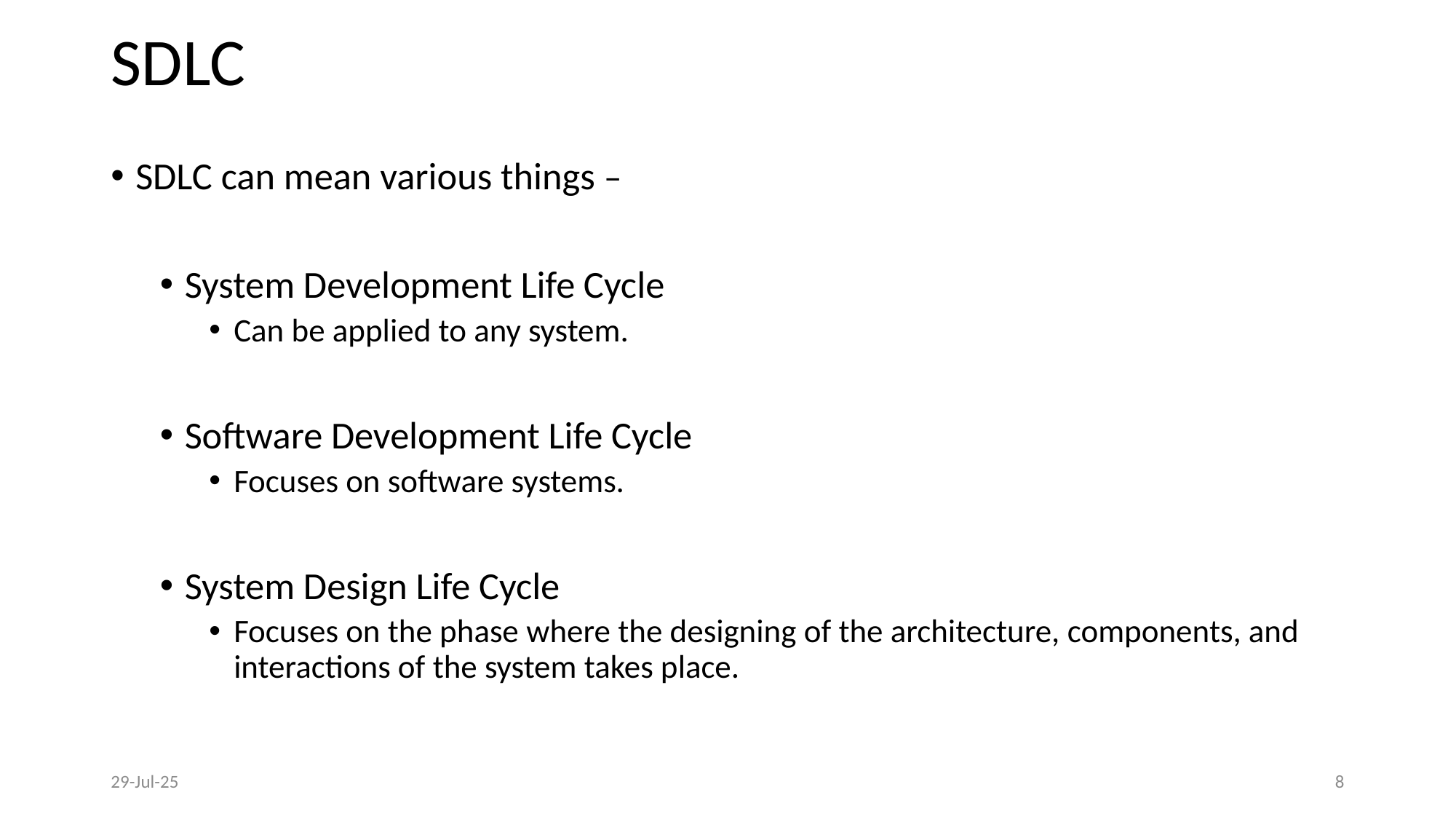

# SDLC
SDLC can mean various things –

System Development Life Cycle
Can be applied to any system.

Software Development Life Cycle
Focuses on software systems.

System Design Life Cycle
Focuses on the phase where the designing of the architecture, components, and interactions of the system takes place.
29-Jul-25
8